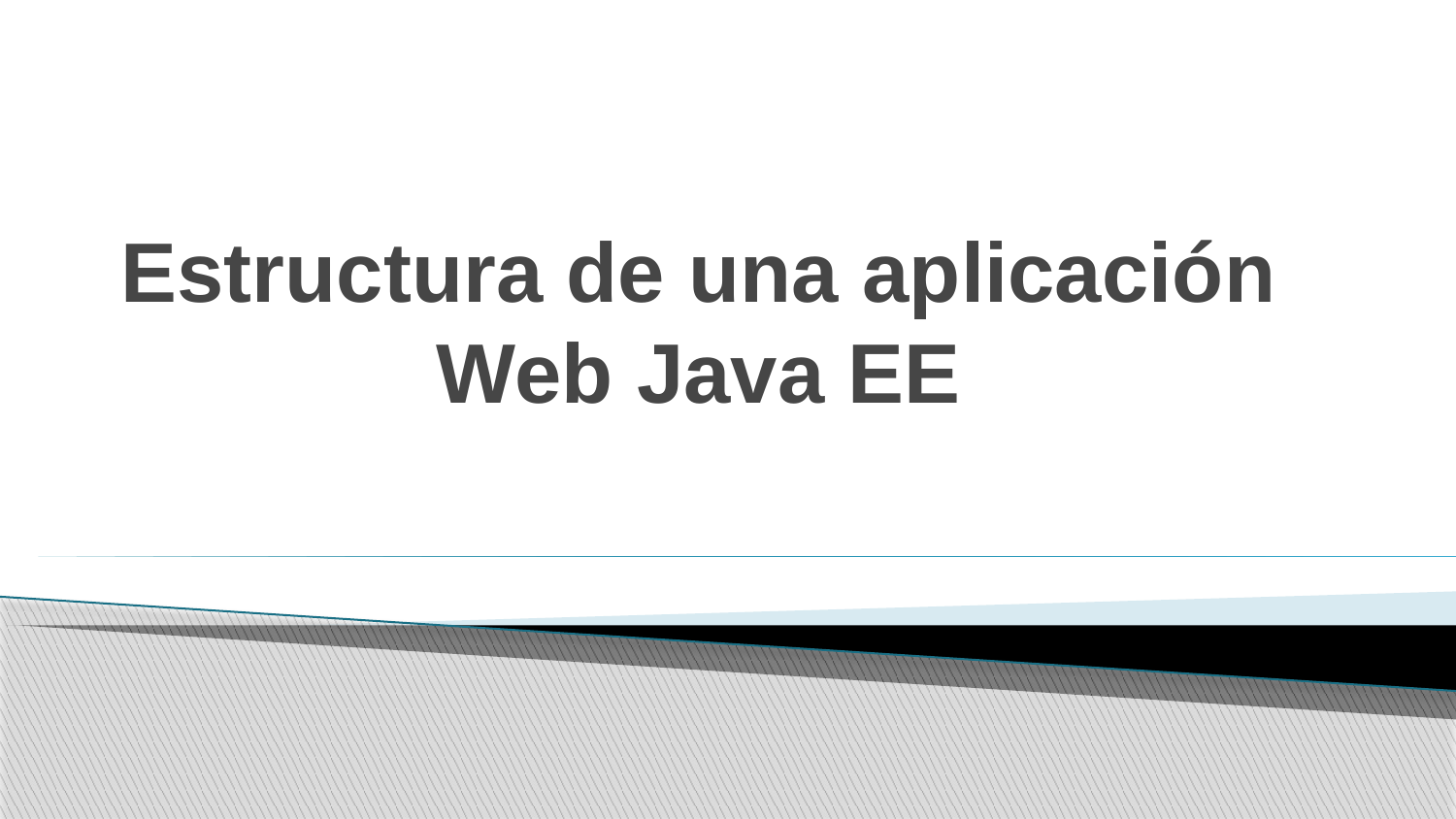

# Estructura de una aplicación Web Java EE